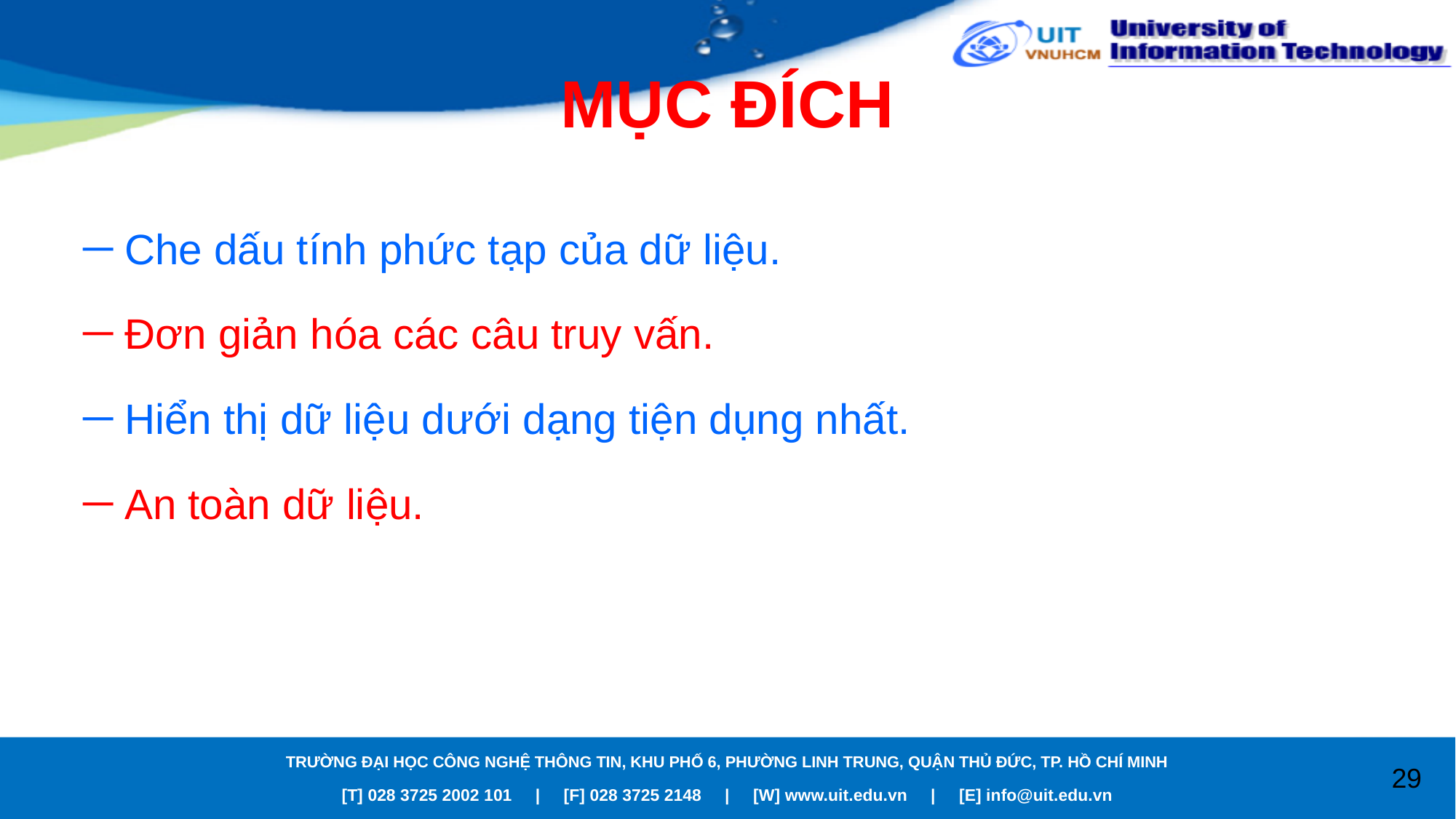

# MỤC ĐÍCH
Che dấu tính phức tạp của dữ liệu.
Đơn giản hóa các câu truy vấn.
Hiển thị dữ liệu dưới dạng tiện dụng nhất.
An toàn dữ liệu.